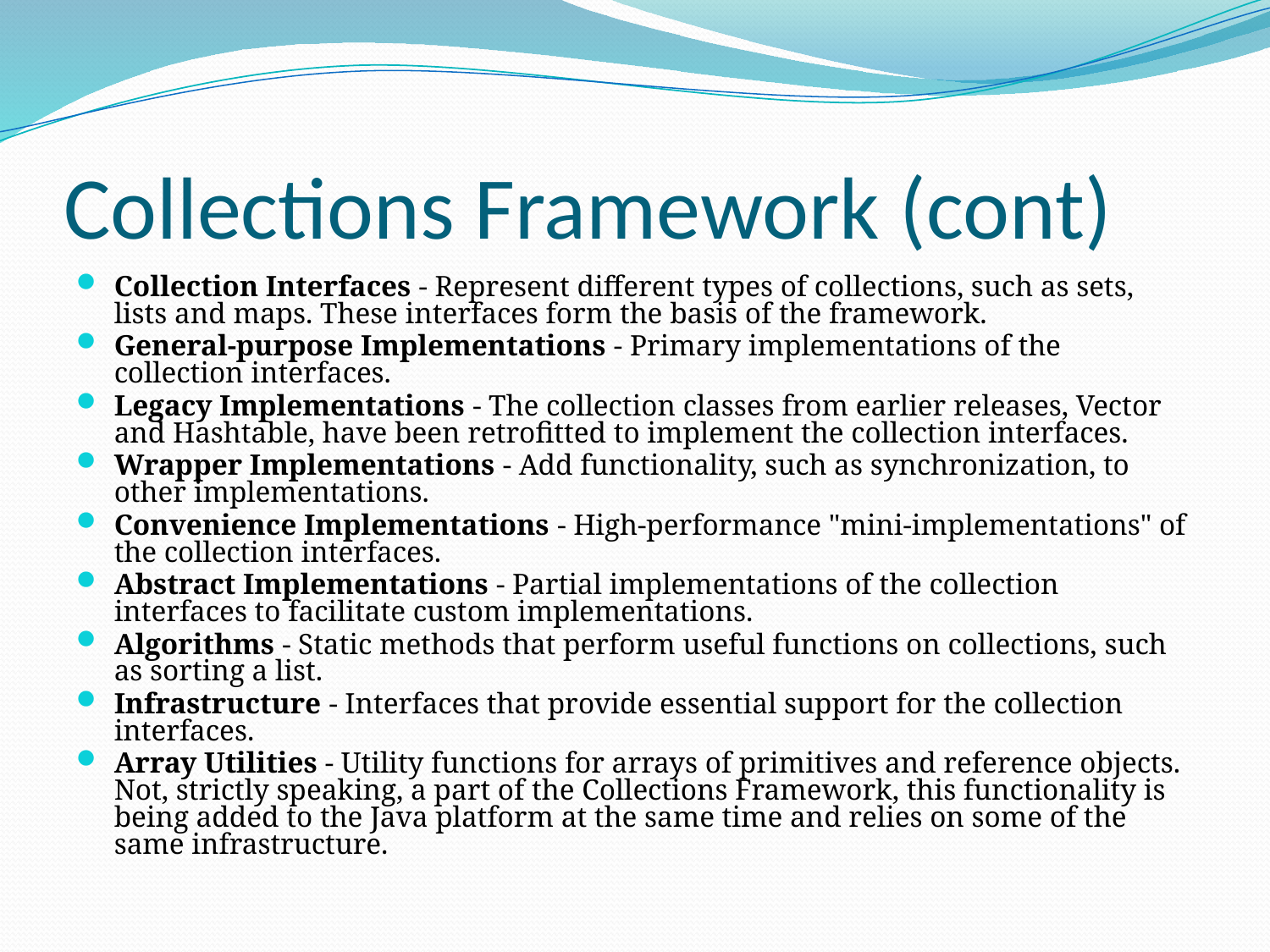

# Collections Framework (cont)
Collection Interfaces - Represent different types of collections, such as sets, lists and maps. These interfaces form the basis of the framework.
General-purpose Implementations - Primary implementations of the collection interfaces.
Legacy Implementations - The collection classes from earlier releases, Vector and Hashtable, have been retrofitted to implement the collection interfaces.
Wrapper Implementations - Add functionality, such as synchronization, to other implementations.
Convenience Implementations - High-performance "mini-implementations" of the collection interfaces.
Abstract Implementations - Partial implementations of the collection interfaces to facilitate custom implementations.
Algorithms - Static methods that perform useful functions on collections, such as sorting a list.
Infrastructure - Interfaces that provide essential support for the collection interfaces.
Array Utilities - Utility functions for arrays of primitives and reference objects. Not, strictly speaking, a part of the Collections Framework, this functionality is being added to the Java platform at the same time and relies on some of the same infrastructure.